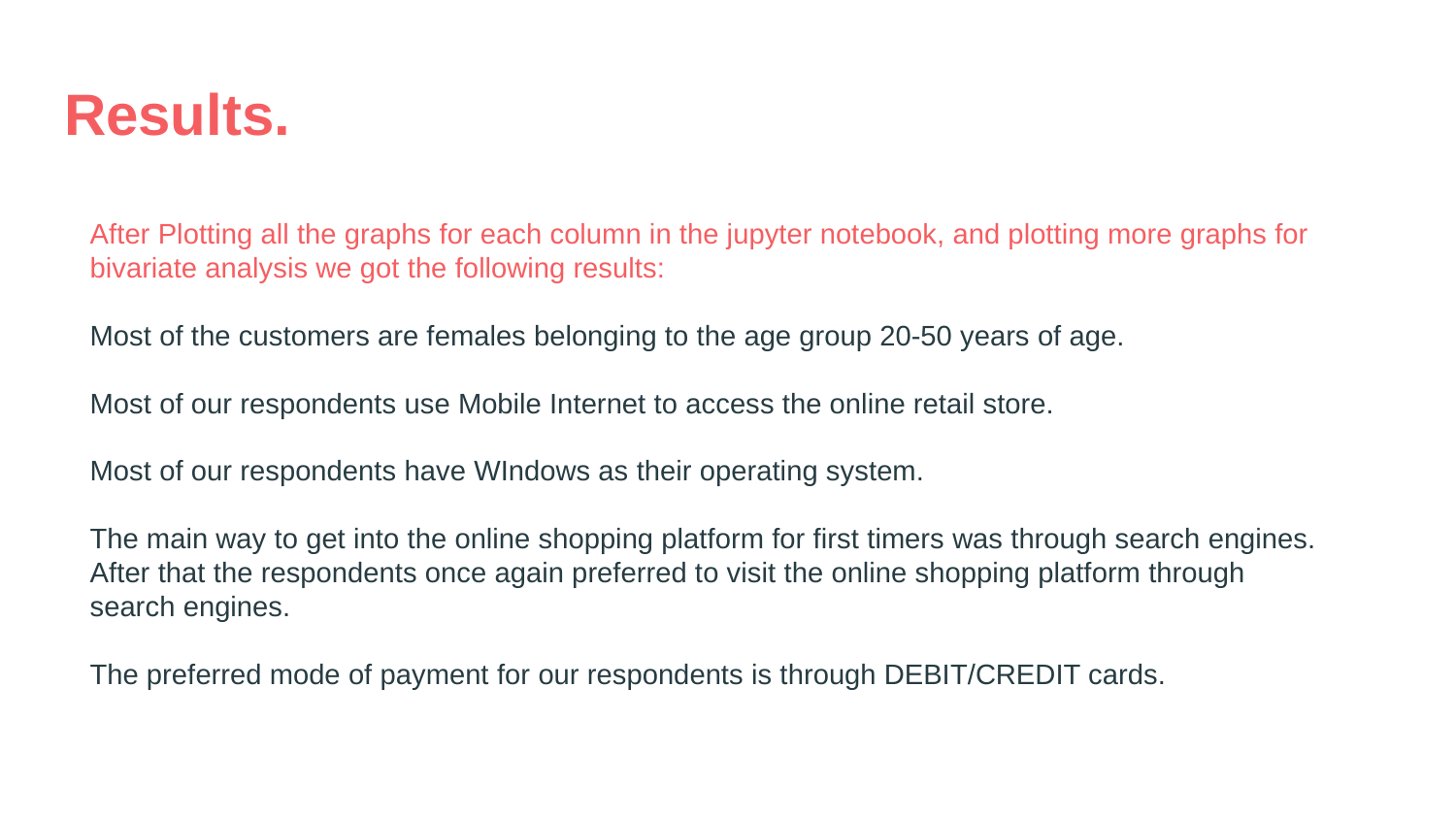

# Results.
After Plotting all the graphs for each column in the jupyter notebook, and plotting more graphs for bivariate analysis we got the following results:

Most of the customers are females belonging to the age group 20-50 years of age.

Most of our respondents use Mobile Internet to access the online retail store.

Most of our respondents have WIndows as their operating system.

The main way to get into the online shopping platform for first timers was through search engines. After that the respondents once again preferred to visit the online shopping platform through search engines.

The preferred mode of payment for our respondents is through DEBIT/CREDIT cards.